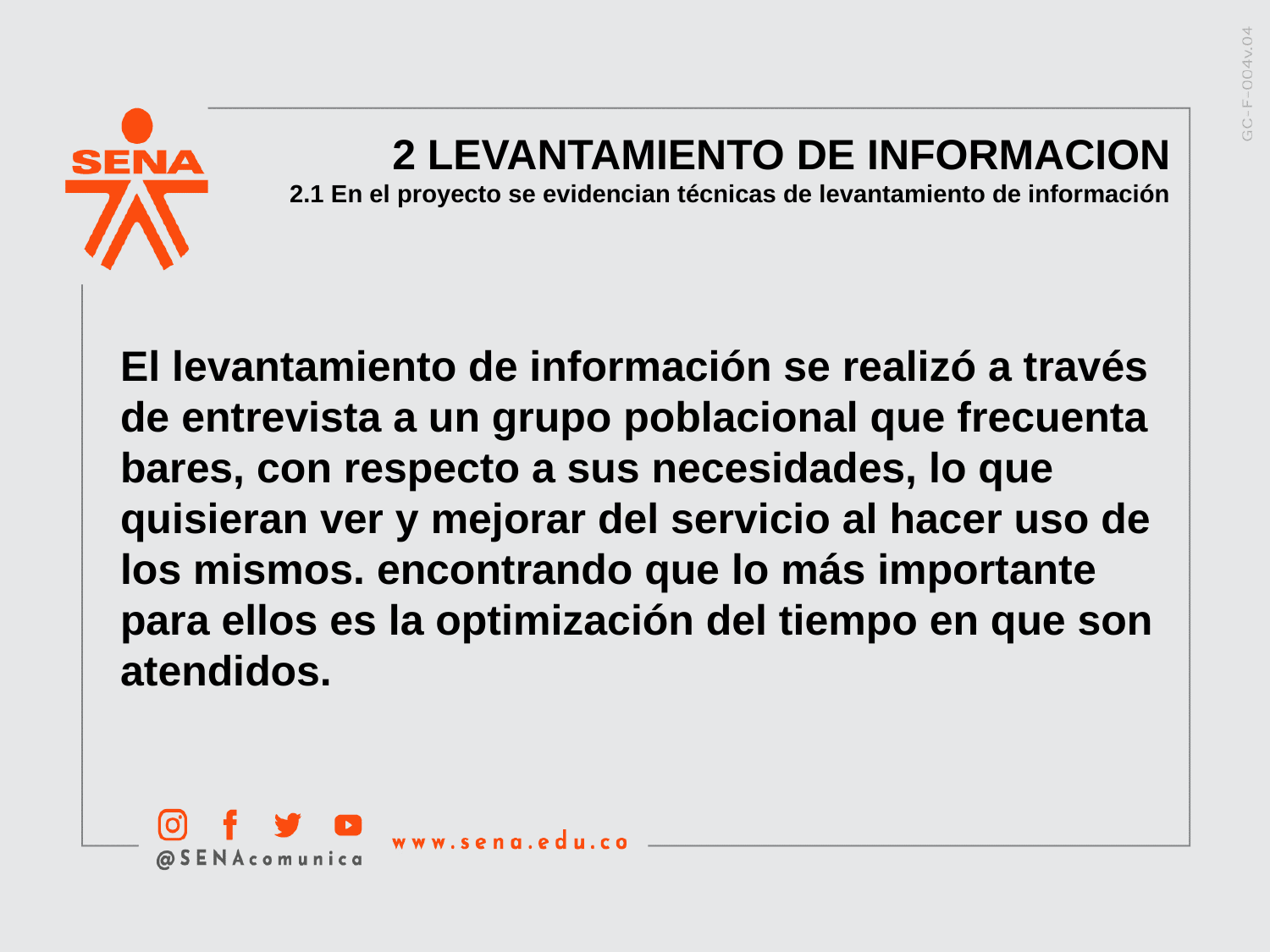

2 LEVANTAMIENTO DE INFORMACION
2.1 En el proyecto se evidencian técnicas de levantamiento de información
El levantamiento de información se realizó a través de entrevista a un grupo poblacional que frecuenta bares, con respecto a sus necesidades, lo que quisieran ver y mejorar del servicio al hacer uso de los mismos. encontrando que lo más importante para ellos es la optimización del tiempo en que son atendidos.